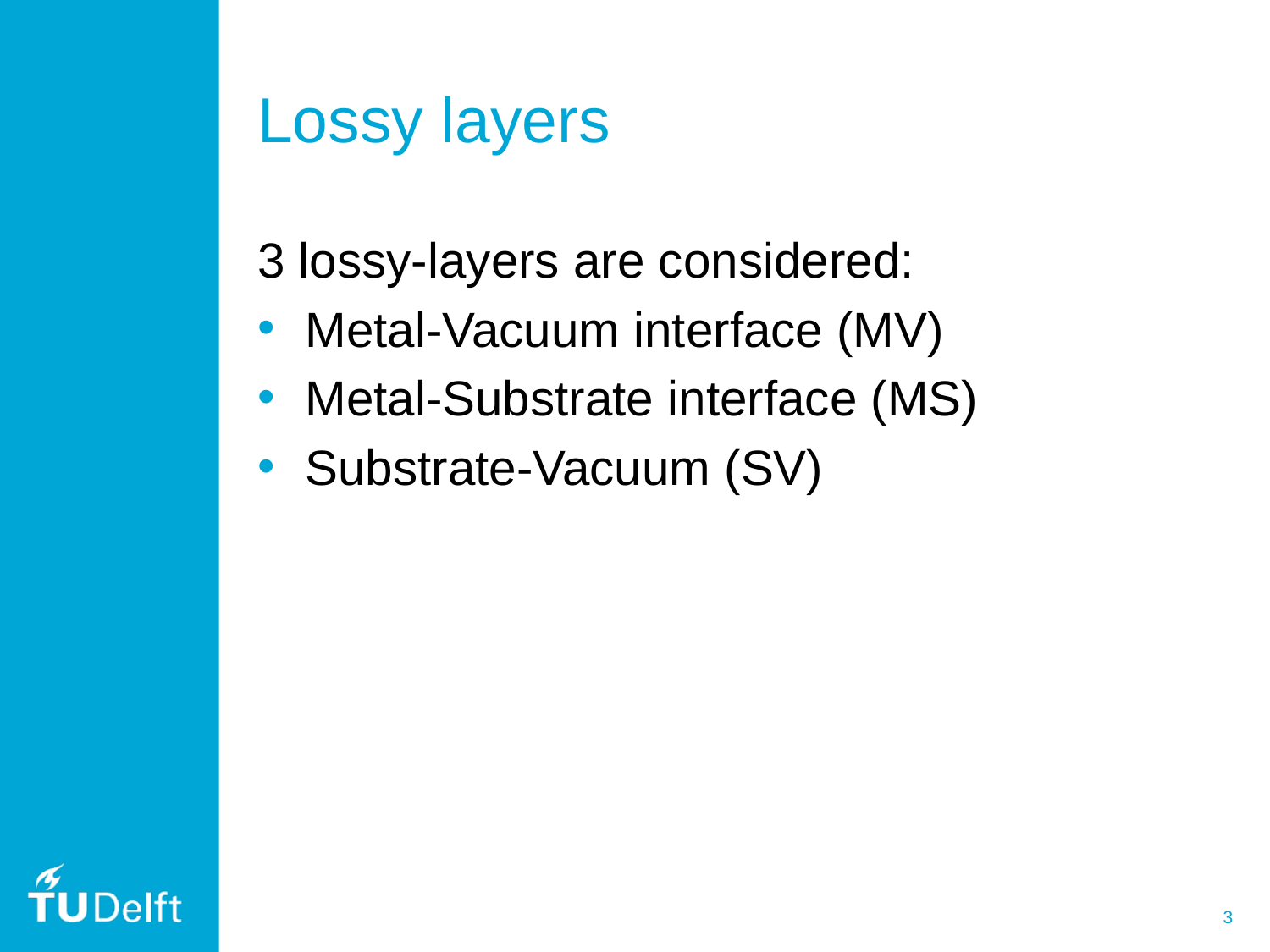

# Lossy layers
3 lossy-layers are considered:
Metal-Vacuum interface (MV)
Metal-Substrate interface (MS)
Substrate-Vacuum (SV)